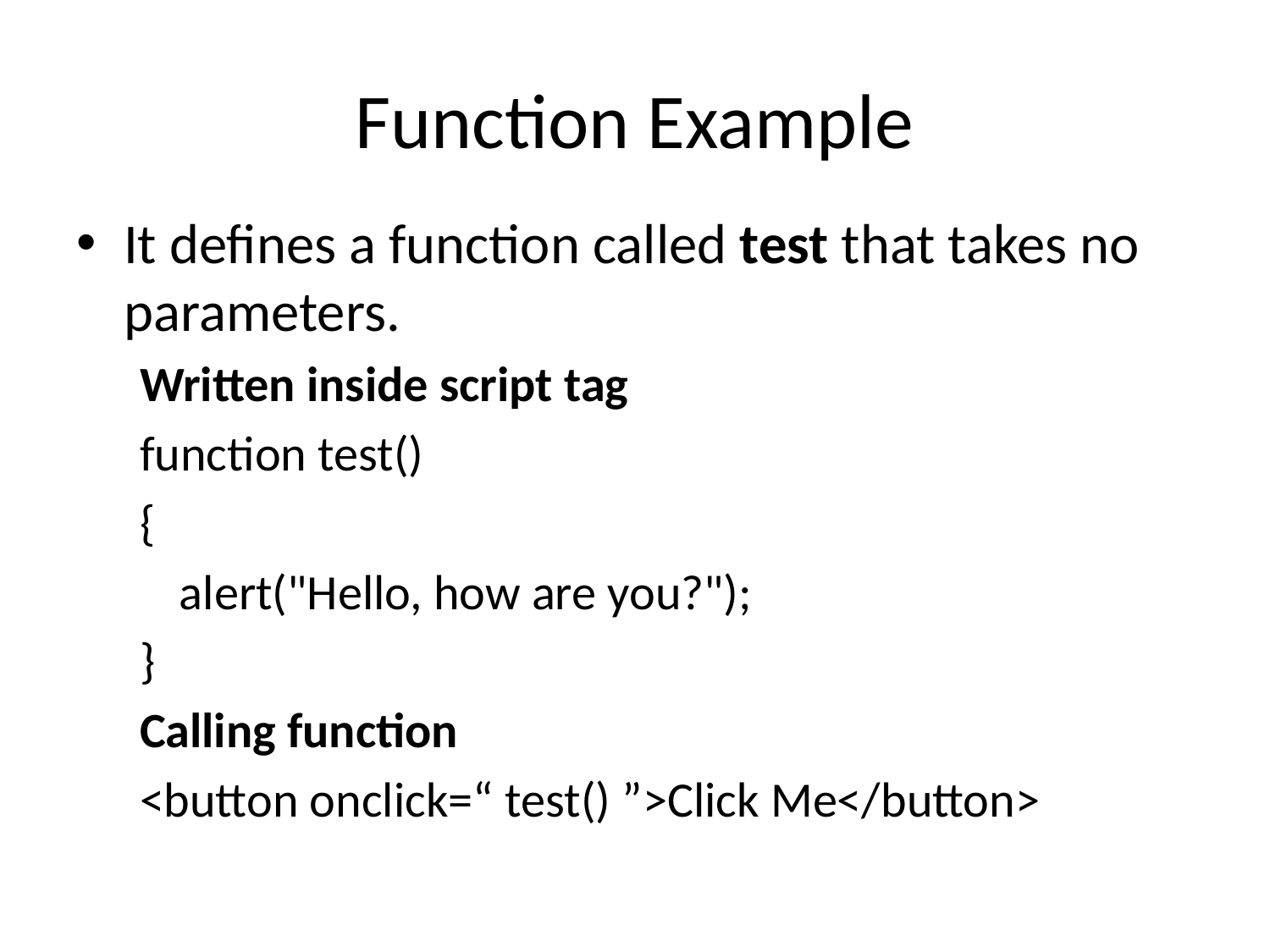

# Function Example
It defines a function called test that takes no parameters.
Written inside script tag
function test()
{
	alert("Hello, how are you?");
}
Calling function
<button onclick=“ test() ”>Click Me</button>